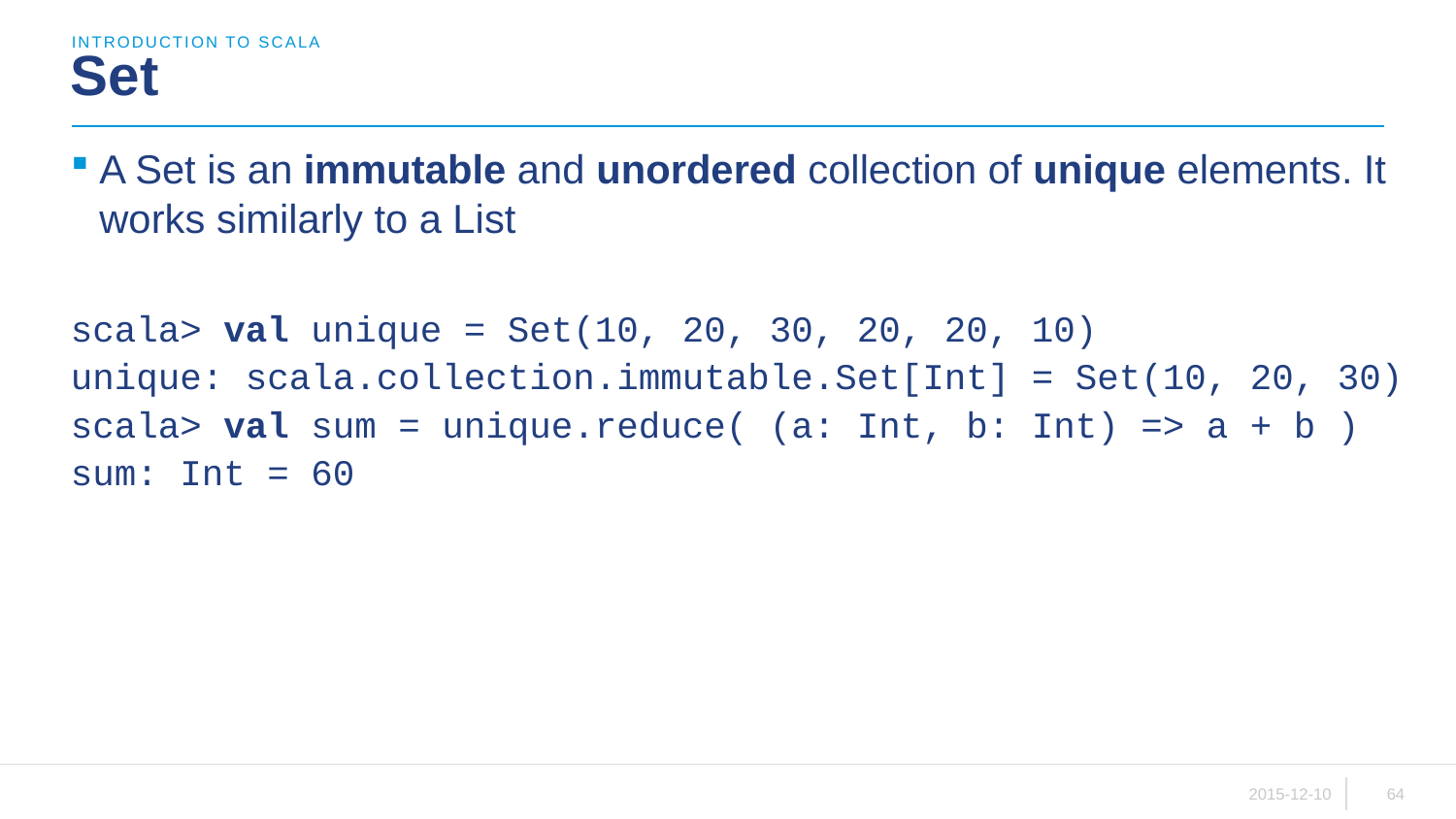

introduction to scala
# Set
A Set is an immutable and unordered collection of unique elements. It works similarly to a List

scala> val unique = Set(10, 20, 30, 20, 20, 10)
unique: scala.collection.immutable.Set[Int] = Set(10, 20, 30)
scala> val sum = unique.reduce( (a: Int, b: Int) => a + b )
sum: Int = 60